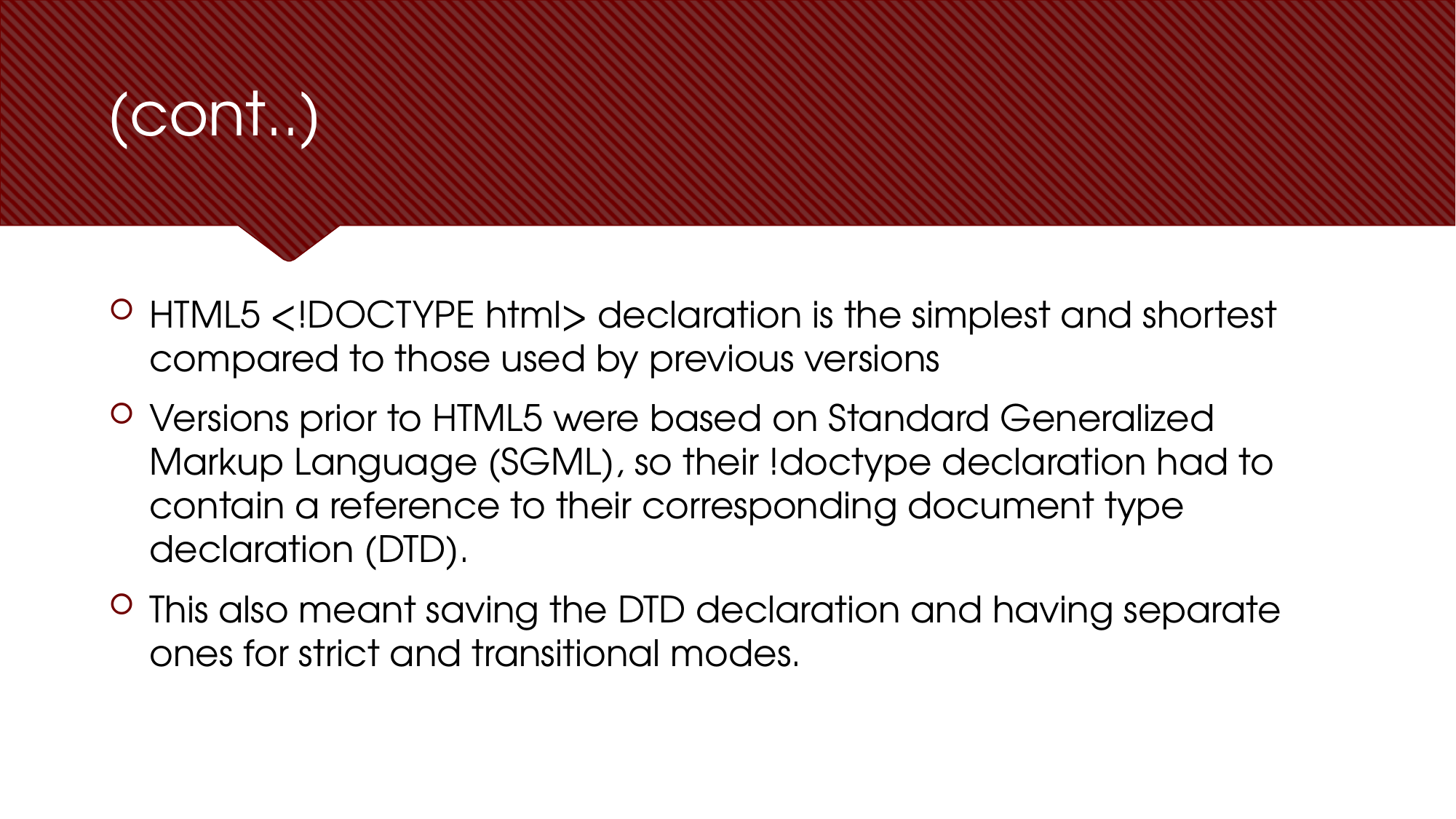

# (cont..)
HTML5 <!DOCTYPE html> declaration is the simplest and shortest compared to those used by previous versions
Versions prior to HTML5 were based on Standard Generalized Markup Language (SGML), so their !doctype declaration had to contain a reference to their corresponding document type declaration (DTD).
This also meant saving the DTD declaration and having separate ones for strict and transitional modes.